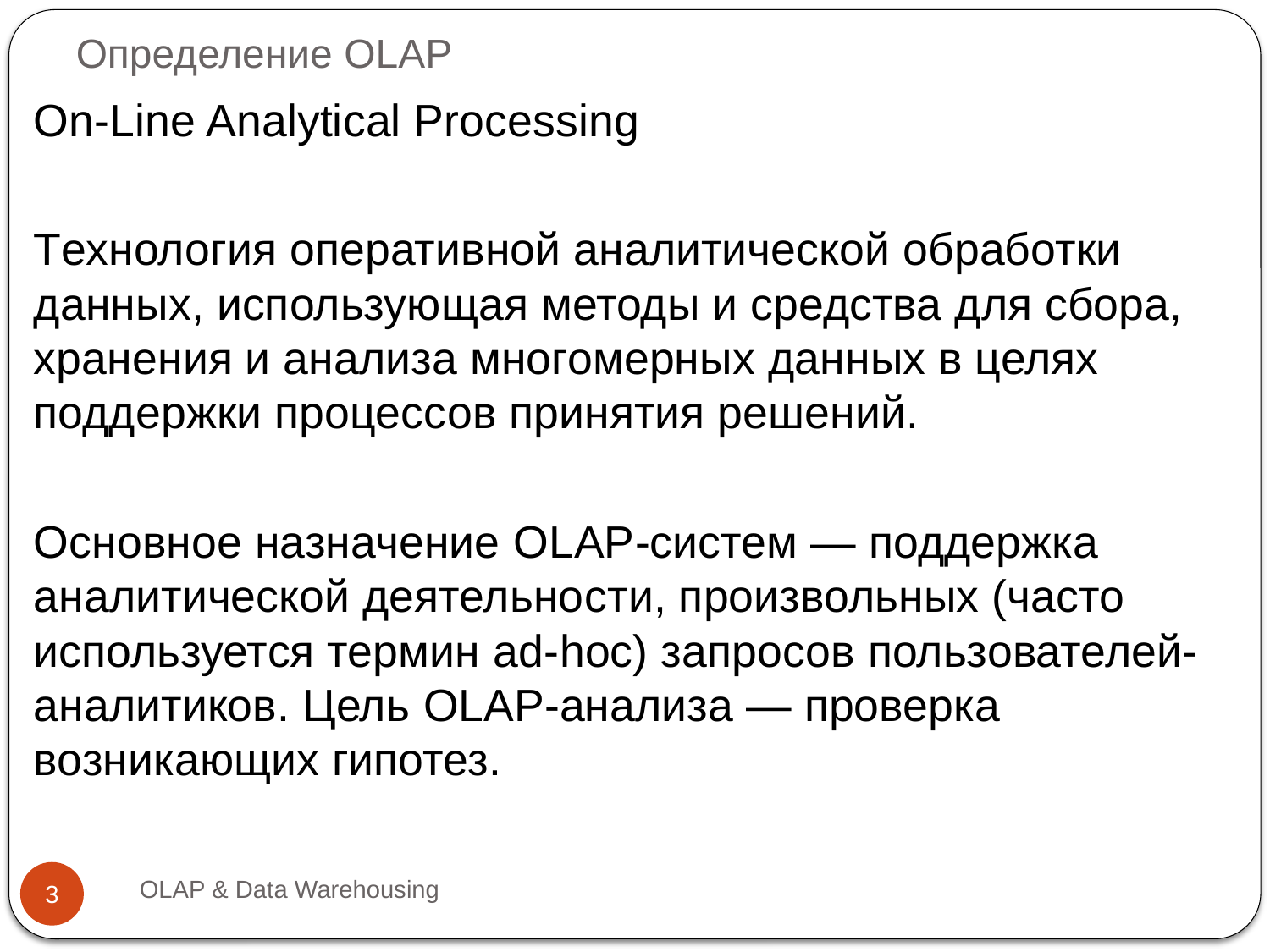

# Определение OLAP
On-Line Analytical Processing

Технология оператив­ной аналитической обработки данных, использующая методы и средства для сбора, хранения и анализа многомерных данных в целях поддержки процес­сов принятия решений.

Основное назначение OLAP-систем — поддержка аналитической деятельно­сти, произвольных (часто используется термин ad-hoc) запросов пользовате­лей-аналитиков. Цель OLAP-анализа — проверка возникающих гипотез.
OLAP & Data Warehousing
3